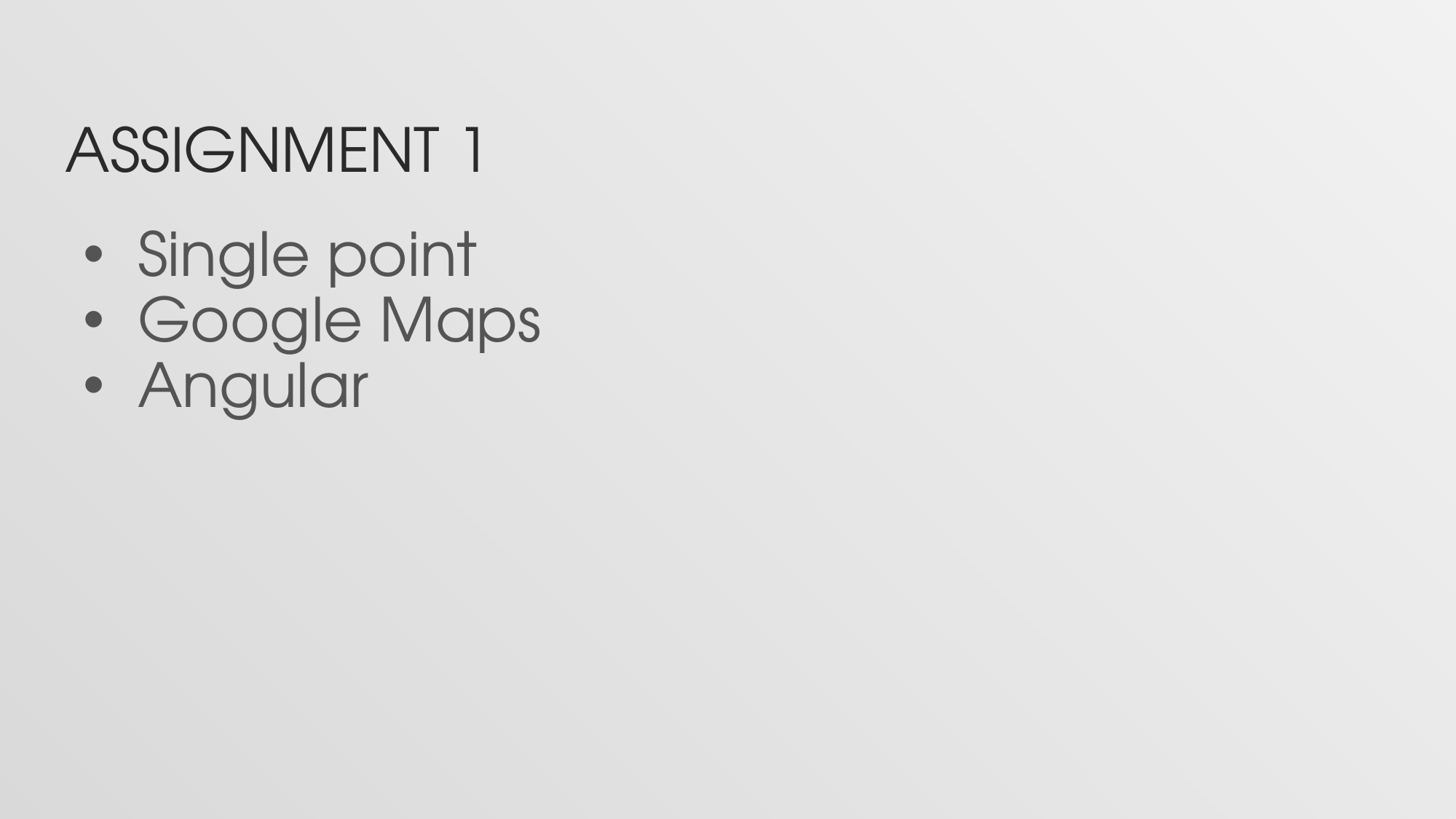

# Assignment 1
Single point
Google Maps
Angular